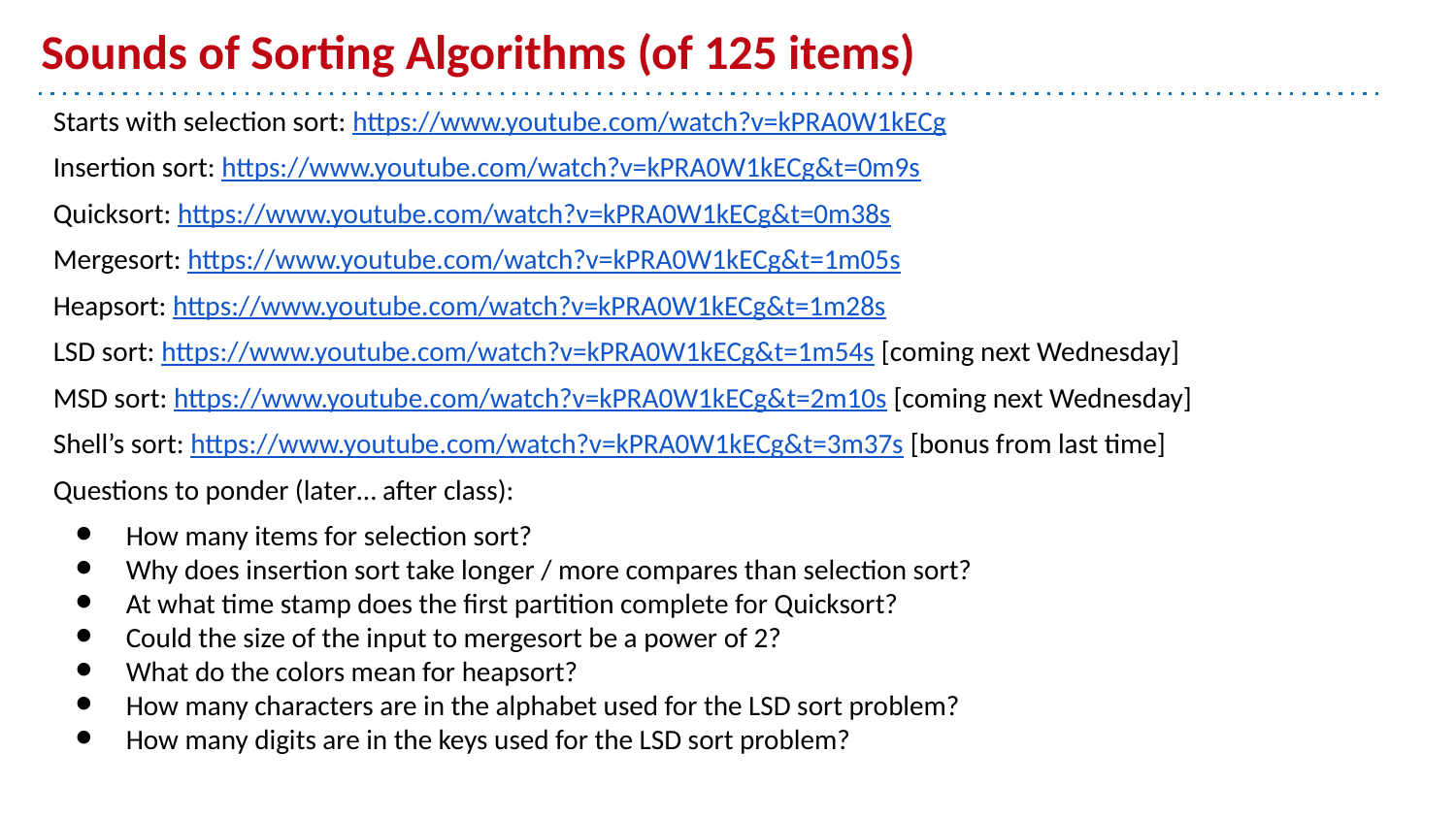

# Sounds of Sorting Algorithms (of 125 items)
Starts with selection sort: https://www.youtube.com/watch?v=kPRA0W1kECg
Insertion sort: https://www.youtube.com/watch?v=kPRA0W1kECg&t=0m9s
Quicksort: https://www.youtube.com/watch?v=kPRA0W1kECg&t=0m38s
Mergesort: https://www.youtube.com/watch?v=kPRA0W1kECg&t=1m05s
Heapsort: https://www.youtube.com/watch?v=kPRA0W1kECg&t=1m28s
LSD sort: https://www.youtube.com/watch?v=kPRA0W1kECg&t=1m54s [coming next Wednesday]
MSD sort: https://www.youtube.com/watch?v=kPRA0W1kECg&t=2m10s [coming next Wednesday]
Shell’s sort: https://www.youtube.com/watch?v=kPRA0W1kECg&t=3m37s [bonus from last time]
Questions to ponder (later… after class):
How many items for selection sort?
Why does insertion sort take longer / more compares than selection sort?
At what time stamp does the first partition complete for Quicksort?
Could the size of the input to mergesort be a power of 2?
What do the colors mean for heapsort?
How many characters are in the alphabet used for the LSD sort problem?
How many digits are in the keys used for the LSD sort problem?